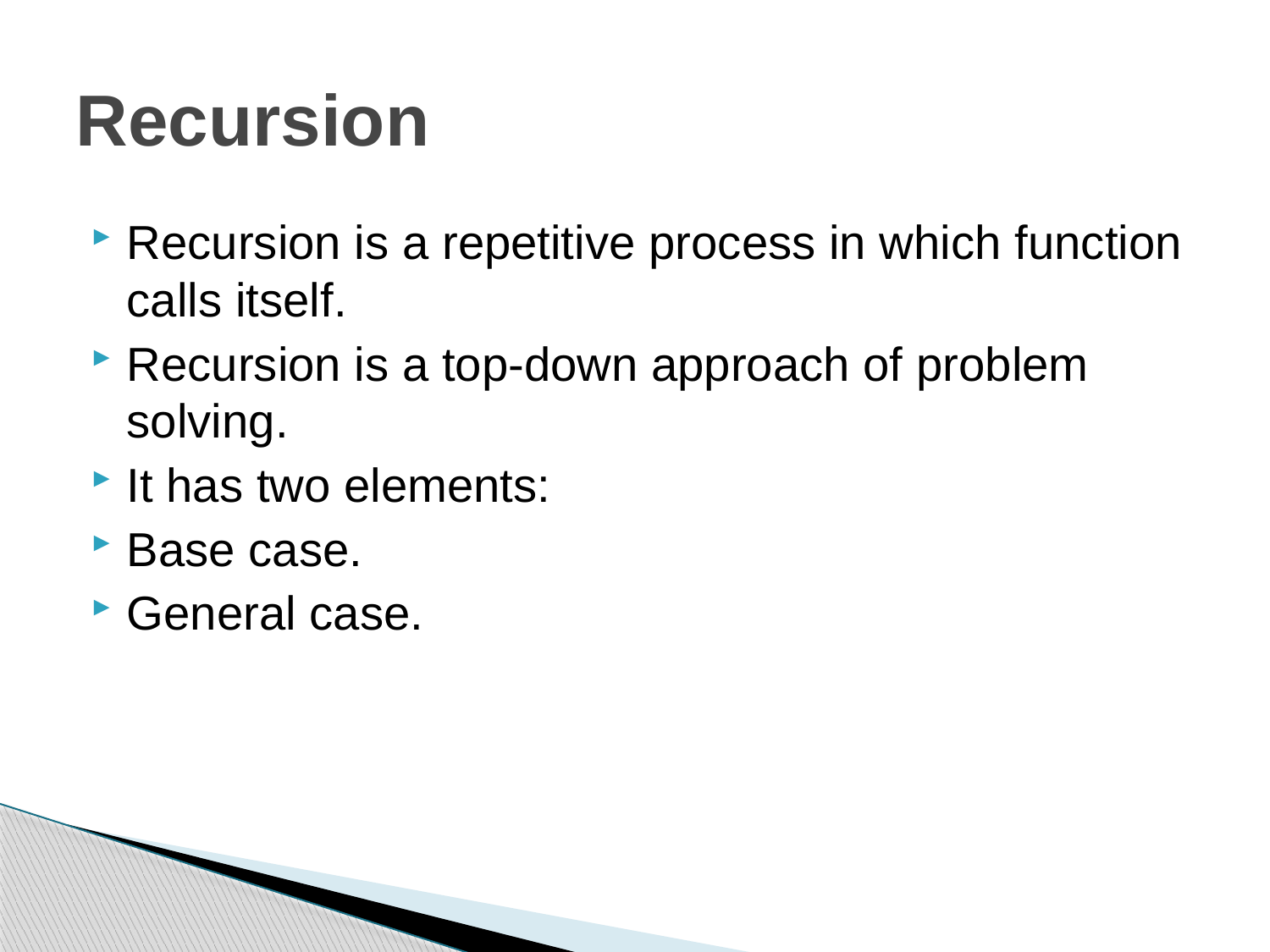

# Recursion
Recursion is a repetitive process in which function calls itself.
Recursion is a top-down approach of problem solving.
It has two elements:
Base case.
General case.